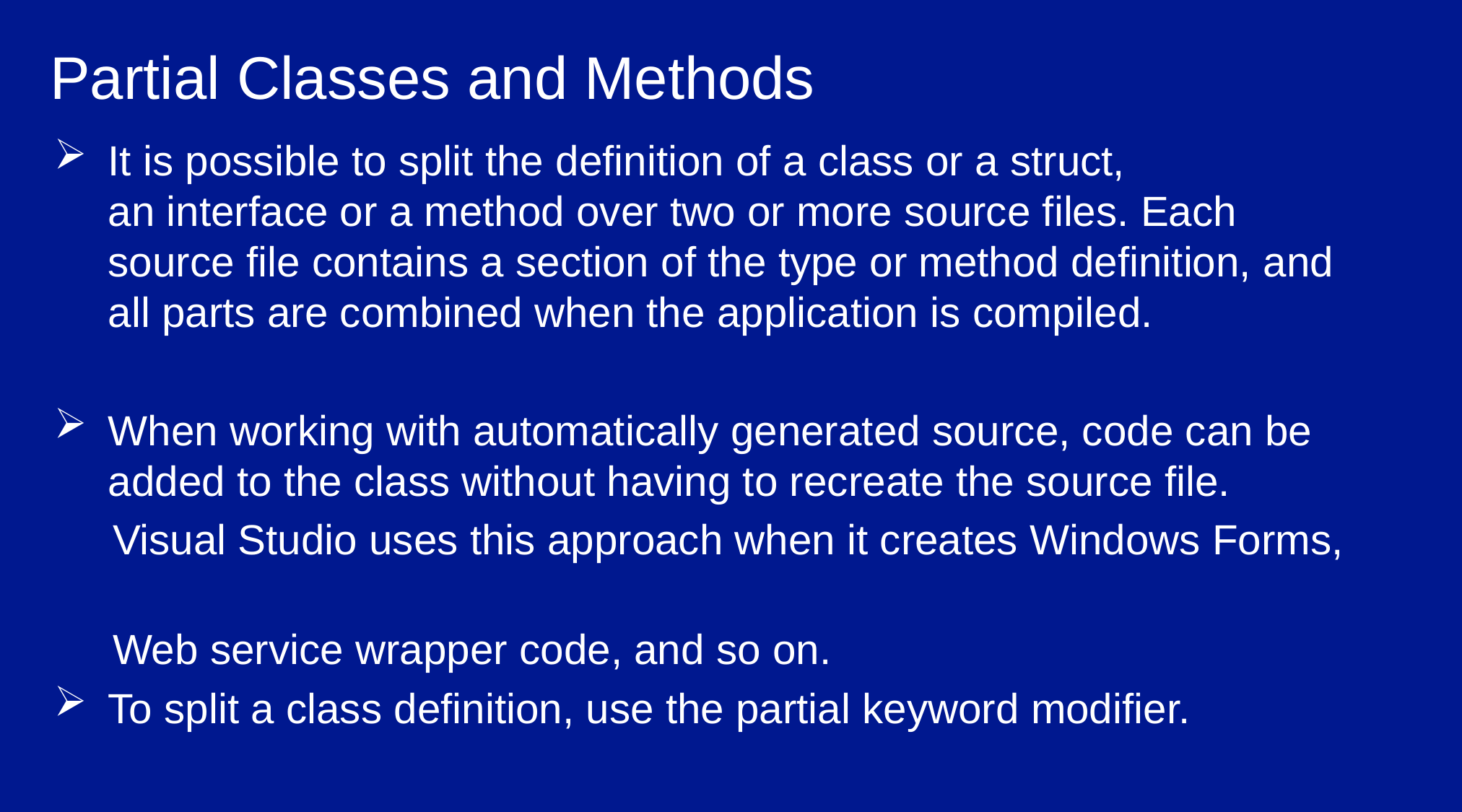

# Partial Classes and Methods

It is possible to split the definition of a class or a struct, an interface or a method over two or more source files. Each source file contains a section of the type or method definition, and all parts are combined when the application is compiled.

When working with automatically generated source, code can be added to the class without having to recreate the source file.
     Visual Studio uses this approach when it creates Windows Forms,
     Web service wrapper code, and so on.
To split a class definition, use the partial keyword modifier.